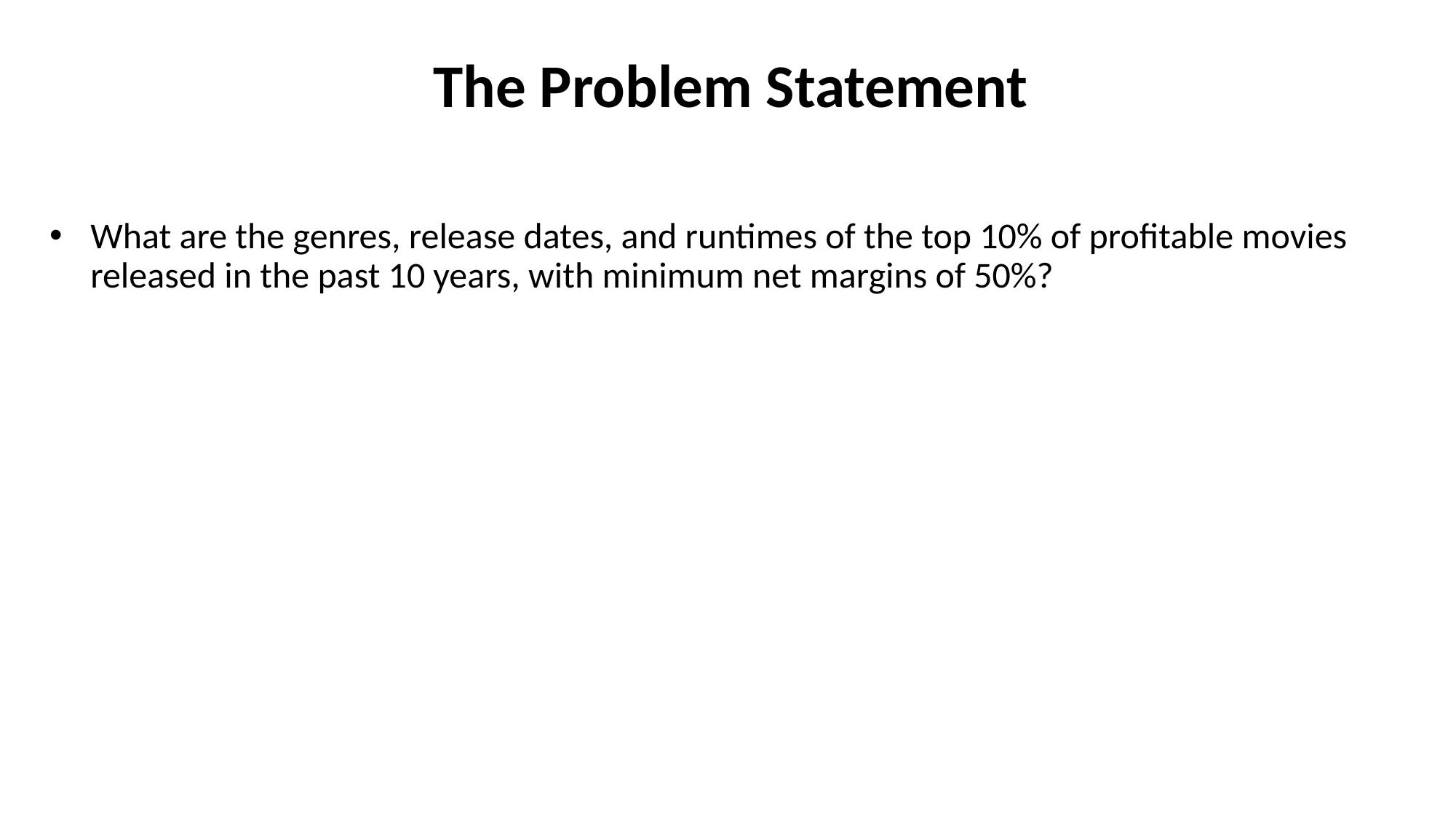

# The Problem Statement
What are the genres, release dates, and runtimes of the top 10% of profitable movies released in the past 10 years, with minimum net margins of 50%?